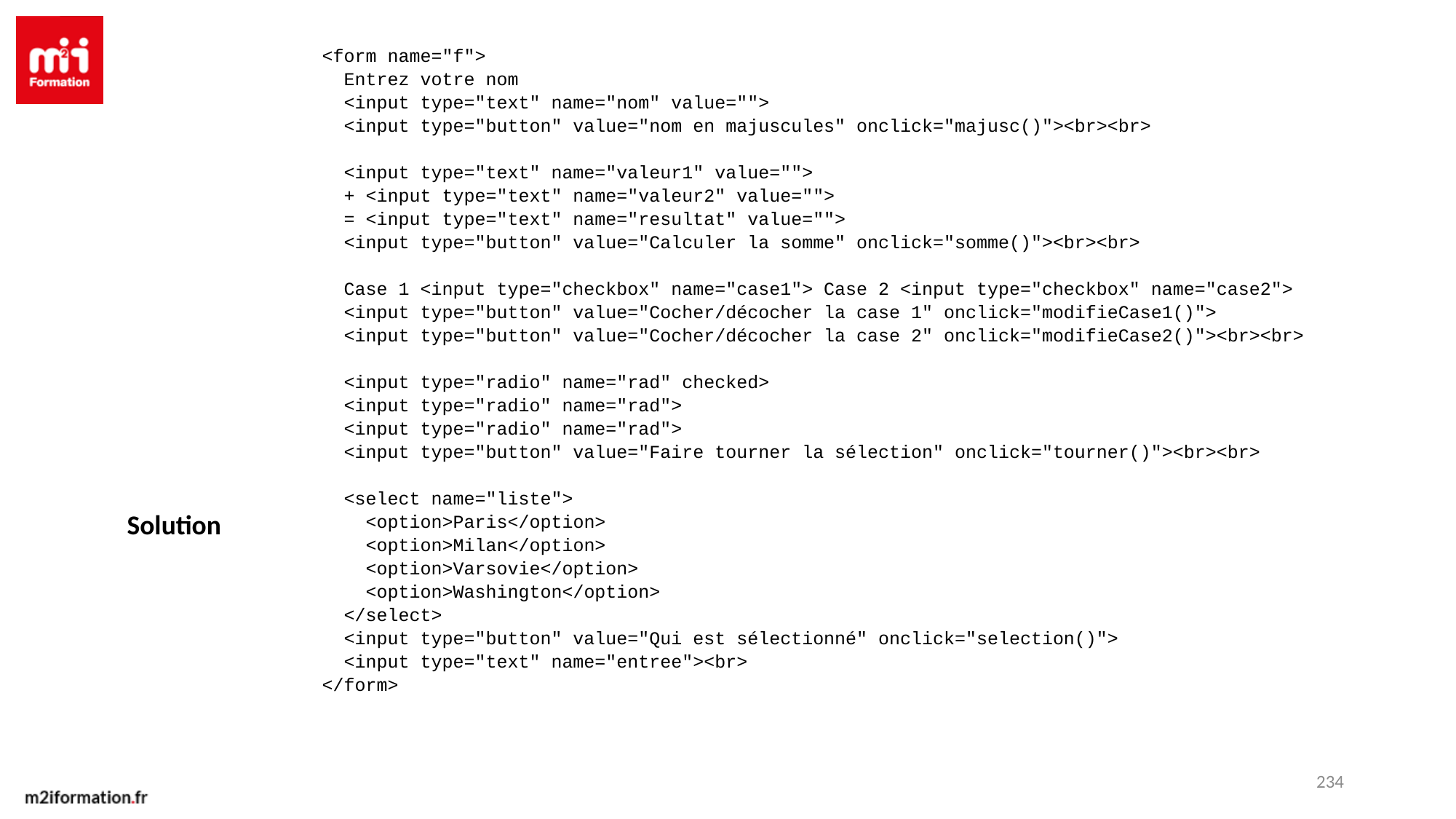

<form name="f">
      Entrez votre nom
      <input type="text" name="nom" value="">
      <input type="button" value="nom en majuscules" onclick="majusc()"><br><br>

      <input type="text" name="valeur1" value="">
      + <input type="text" name="valeur2" value="">
      = <input type="text" name="resultat" value="">
      <input type="button" value="Calculer la somme" onclick="somme()"><br><br>

      Case 1 <input type="checkbox" name="case1"> Case 2 <input type="checkbox" name="case2">
      <input type="button" value="Cocher/décocher la case 1" onclick="modifieCase1()">
      <input type="button" value="Cocher/décocher la case 2" onclick="modifieCase2()"><br><br>

      <input type="radio" name="rad" checked>
      <input type="radio" name="rad">
      <input type="radio" name="rad">
      <input type="button" value="Faire tourner la sélection" onclick="tourner()"><br><br>

      <select name="liste">
        <option>Paris</option>
        <option>Milan</option>
        <option>Varsovie</option>
        <option>Washington</option>
      </select>
      <input type="button" value="Qui est sélectionné" onclick="selection()">
      <input type="text" name="entree"><br>
    </form>
Solution
234